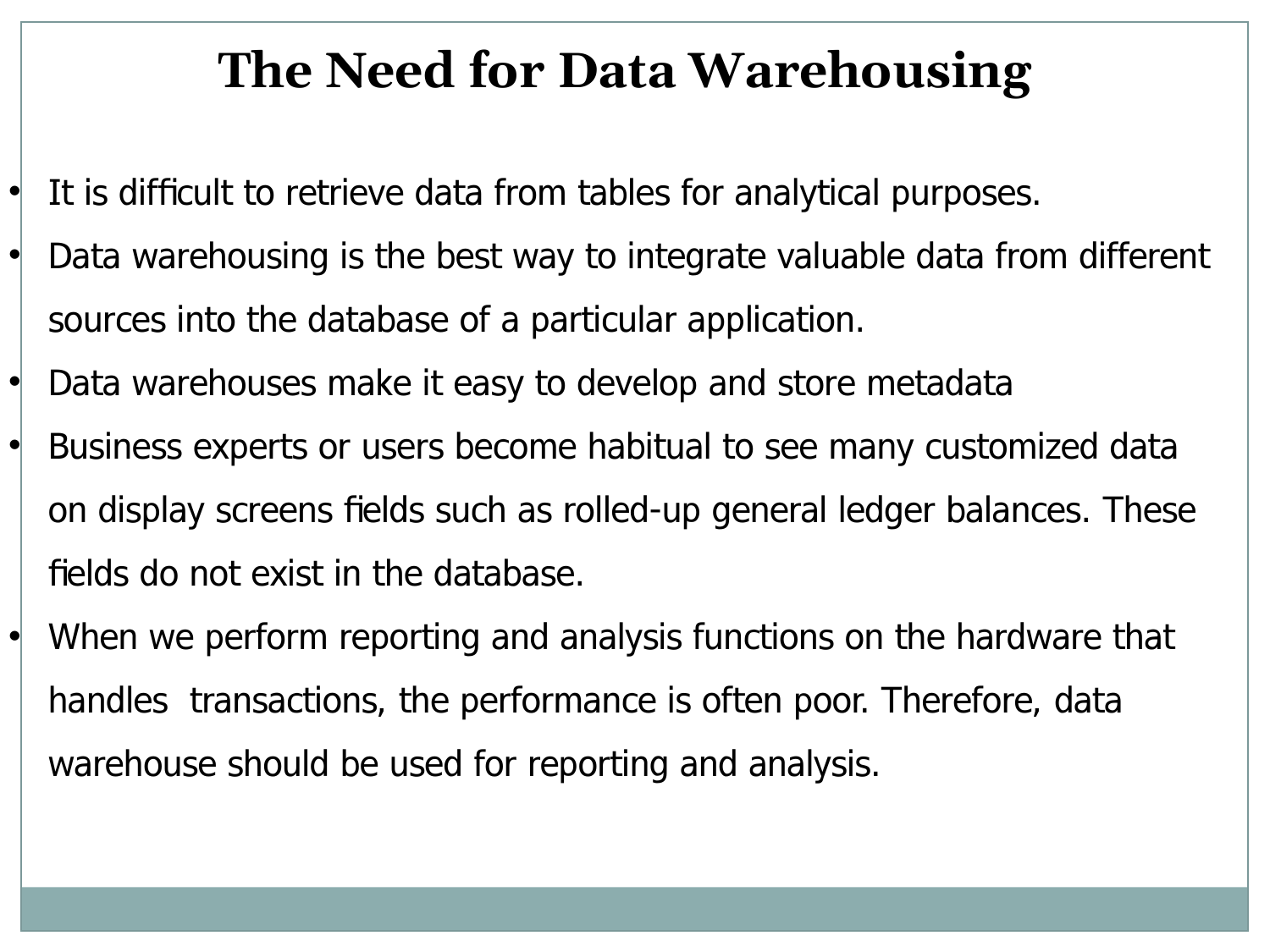

The Need for Data Warehousing

It is difficult to retrieve data from tables for analytical purposes.
Data warehousing is the best way to integrate valuable data from different sources into the database of a particular application.
Data warehouses make it easy to develop and store metadata
Business experts or users become habitual to see many customized data on display screens fields such as rolled-up general ledger balances. These fields do not exist in the database.
When we perform reporting and analysis functions on the hardware that handles  transactions, the performance is often poor. Therefore, data warehouse should be used for reporting and analysis.